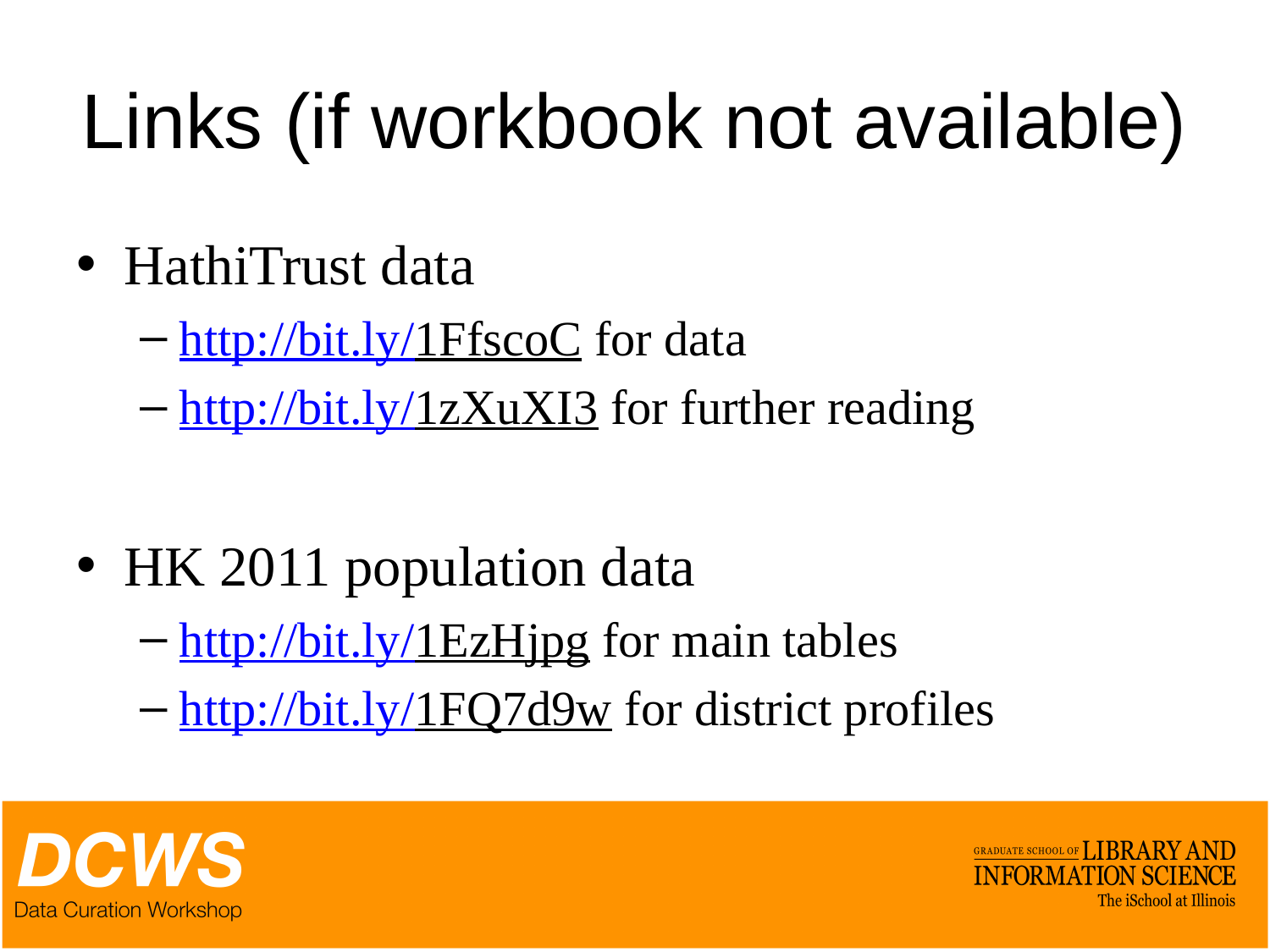

# Links (if workbook not available)
HathiTrust data
http://bit.ly/1FfscoC for data
http://bit.ly/1zXuXI3 for further reading

HK 2011 population data
http://bit.ly/1EzHjpg for main tables
http://bit.ly/1FQ7d9w for district profiles